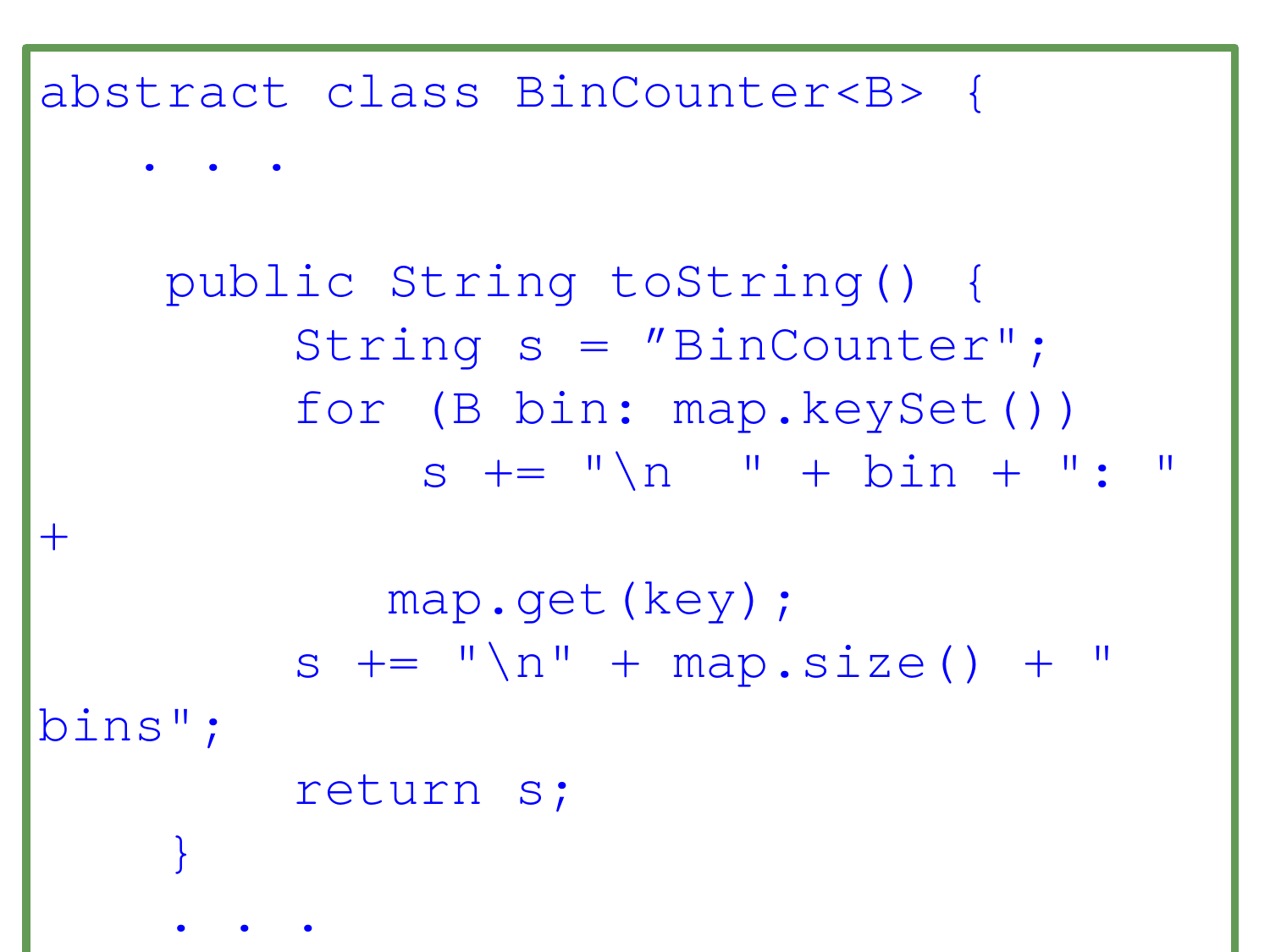

abstract class BinCounter<B> {
   . . .

	public String toString() {
		String s = ”BinCounter";
		for (B bin: map.keySet())
			s += "\n  " + bin + ": " +
           map.get(key);
		s += "\n" + map.size() + " bins";
		return s;
	}
    . . .
}